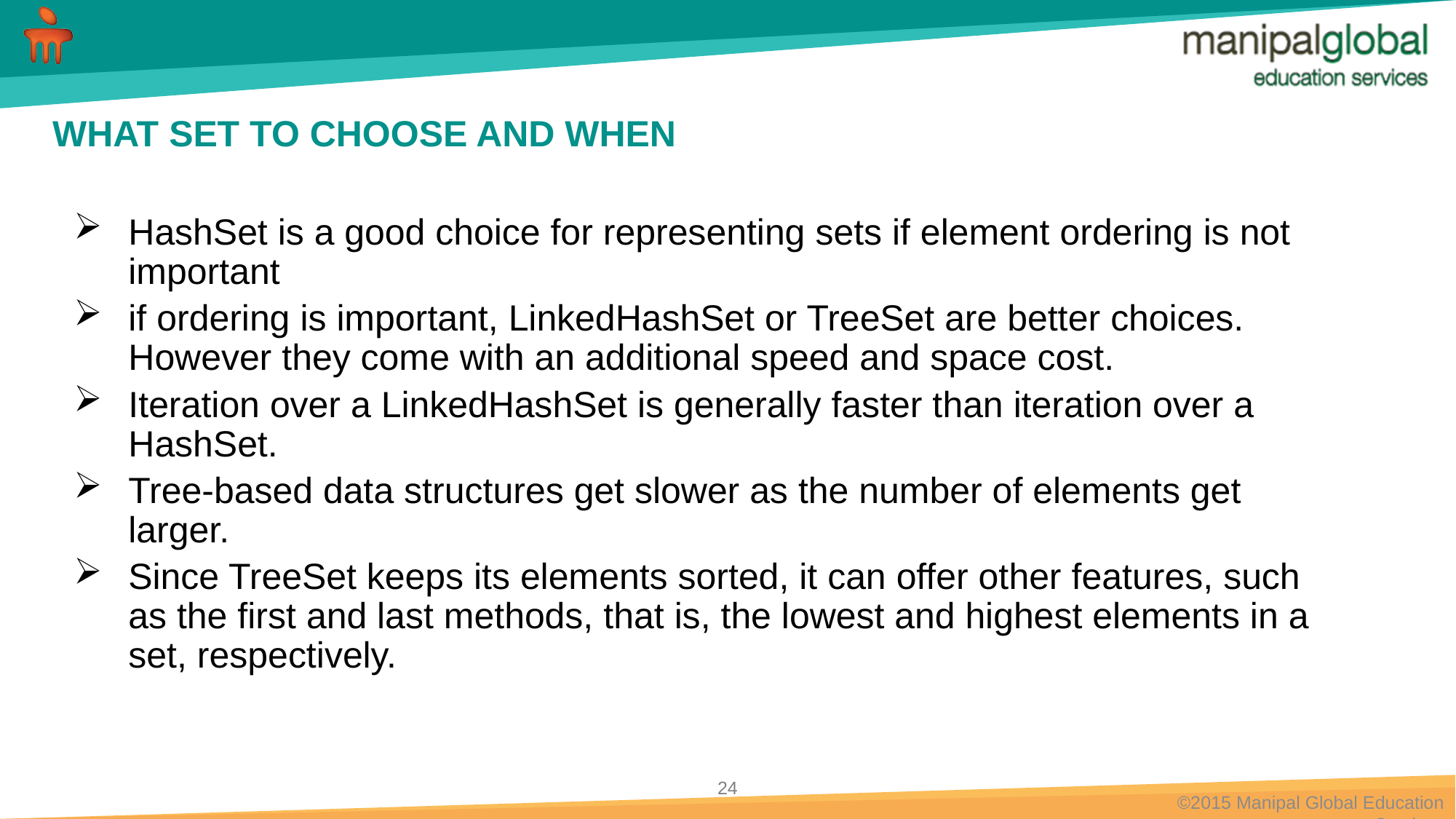

# WHAT SET TO CHOOSE AND WHEN
HashSet is a good choice for representing sets if element ordering is not important
if ordering is important, LinkedHashSet or TreeSet are better choices. However they come with an additional speed and space cost.
Iteration over a LinkedHashSet is generally faster than iteration over a HashSet.
Tree-based data structures get slower as the number of elements get larger.
Since TreeSet keeps its elements sorted, it can offer other features, such as the first and last methods, that is, the lowest and highest elements in a set, respectively.